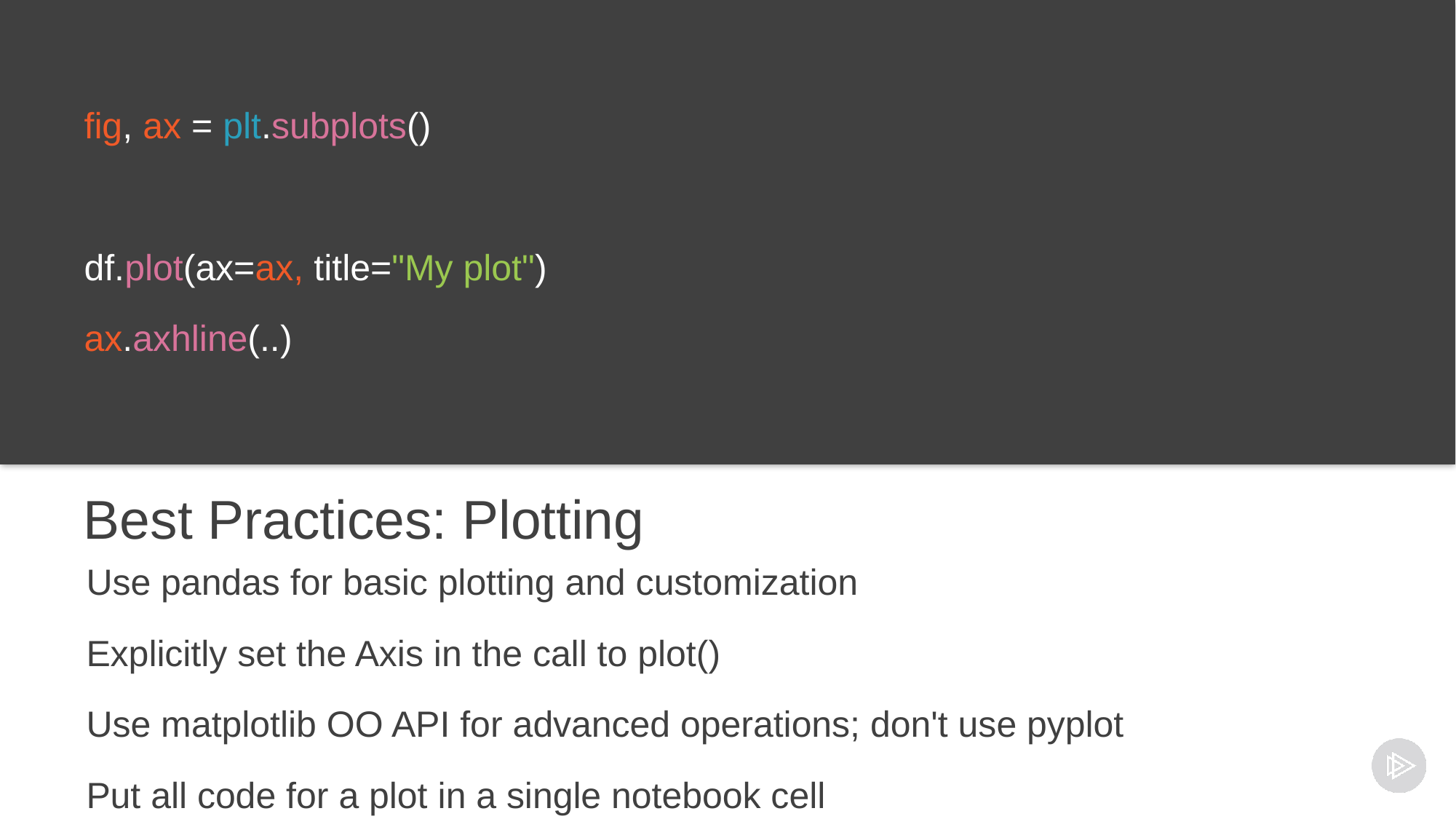

fig, ax = plt.subplots()

df.plot(ax=ax, title="My plot")
ax.axhline(..)

# Best Practices: Plotting
Use pandas for basic plotting and customization
Explicitly set the Axis in the call to plot()
Use matplotlib OO API for advanced operations; don't use pyplot
Put all code for a plot in a single notebook cell